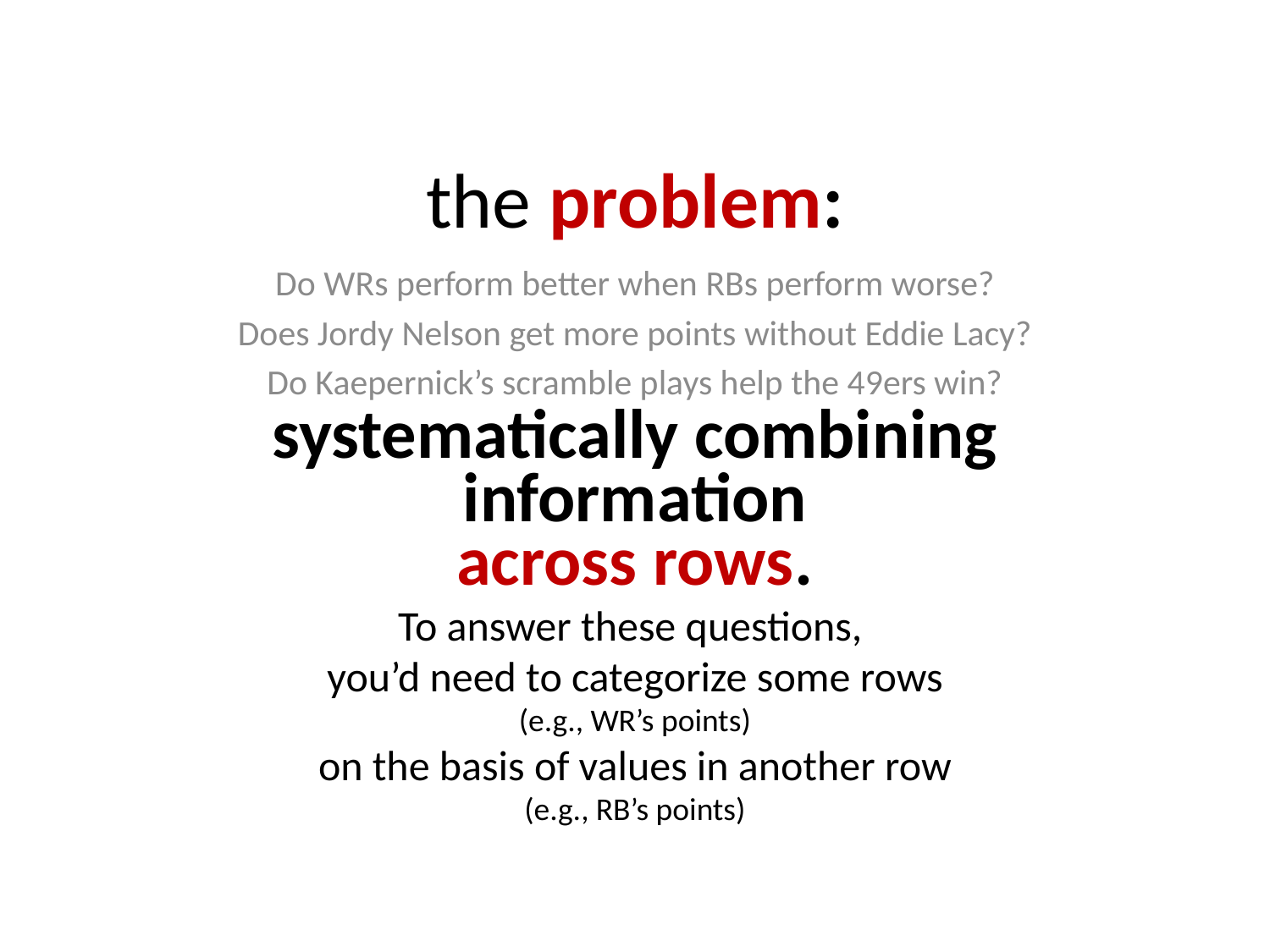

# the problem:
Do WRs perform better when RBs perform worse?
Does Jordy Nelson get more points without Eddie Lacy?
Do Kaepernick’s scramble plays help the 49ers win?
systematically combining information
across rows.
To answer these questions,
you’d need to categorize some rows
(e.g., WR’s points)
on the basis of values in another row
(e.g., RB’s points)